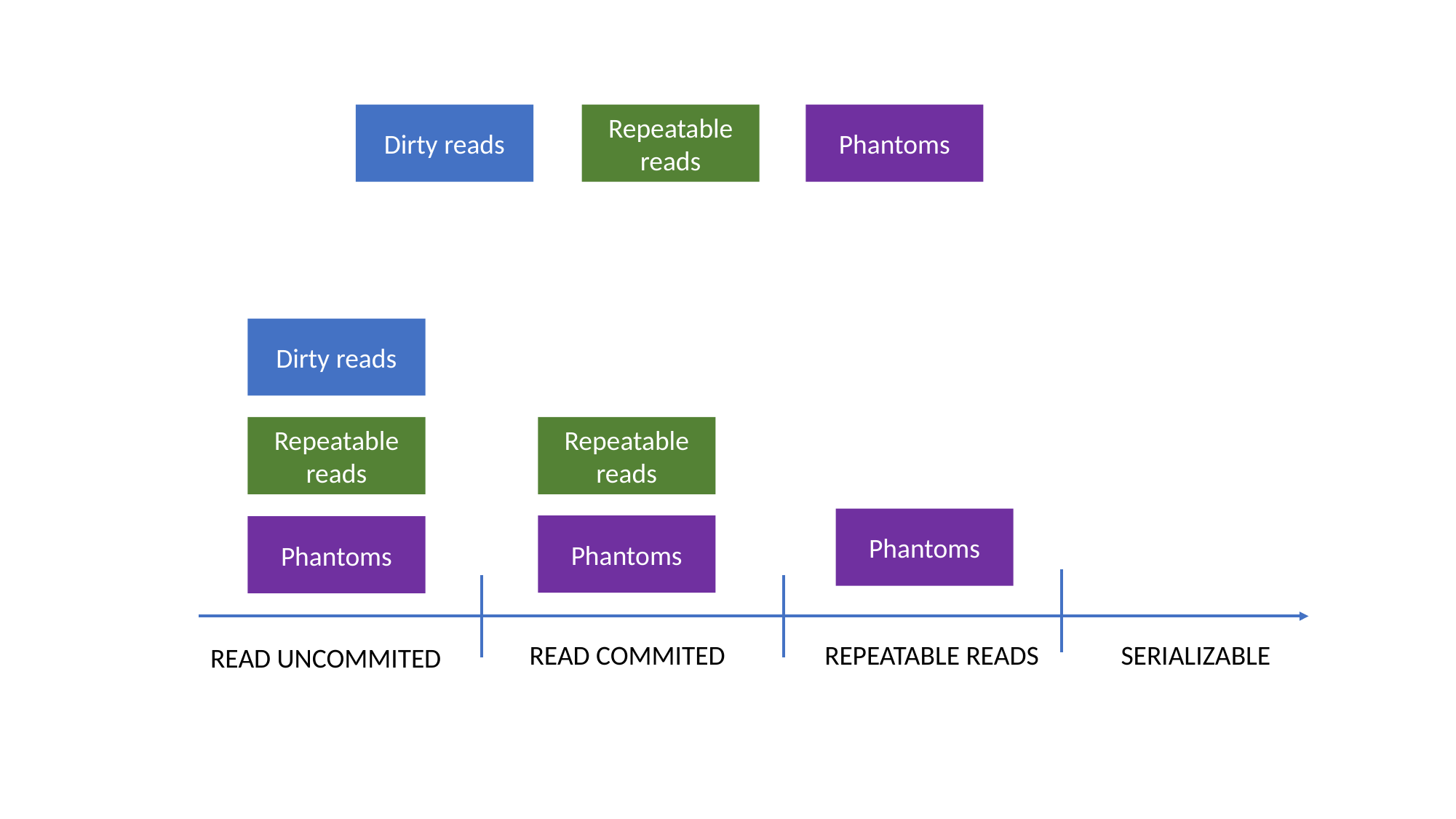

Phantoms
Repeatable reads
Dirty reads
Dirty reads
Repeatable reads
Repeatable reads
Phantoms
Phantoms
Phantoms
READ COMMITED
REPEATABLE READS
SERIALIZABLE
READ UNCOMMITED